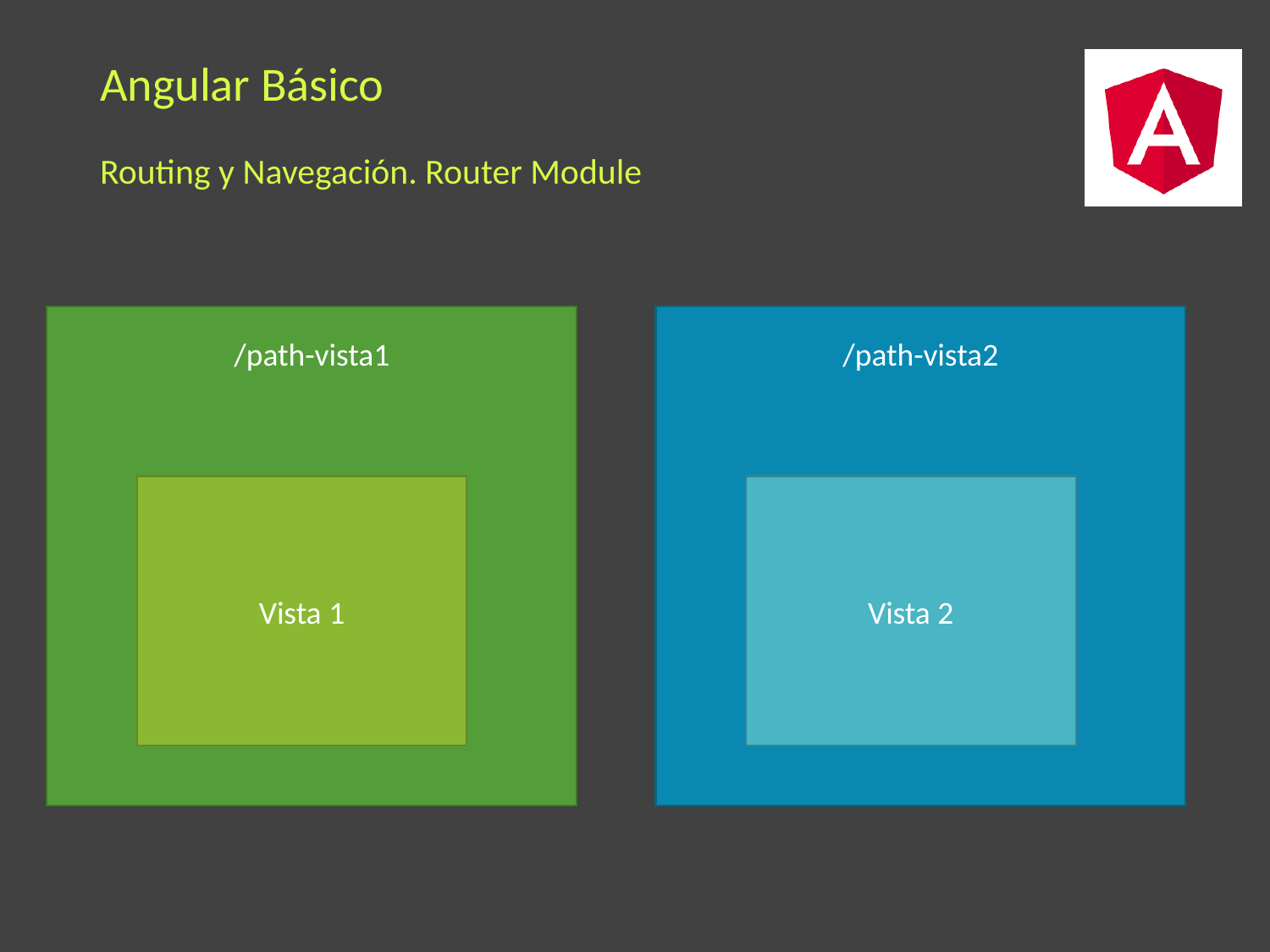

# Angular Básico
Routing y Navegación. Router Module

/path-vista1
Vista 1

/path-vista2
Vista 2